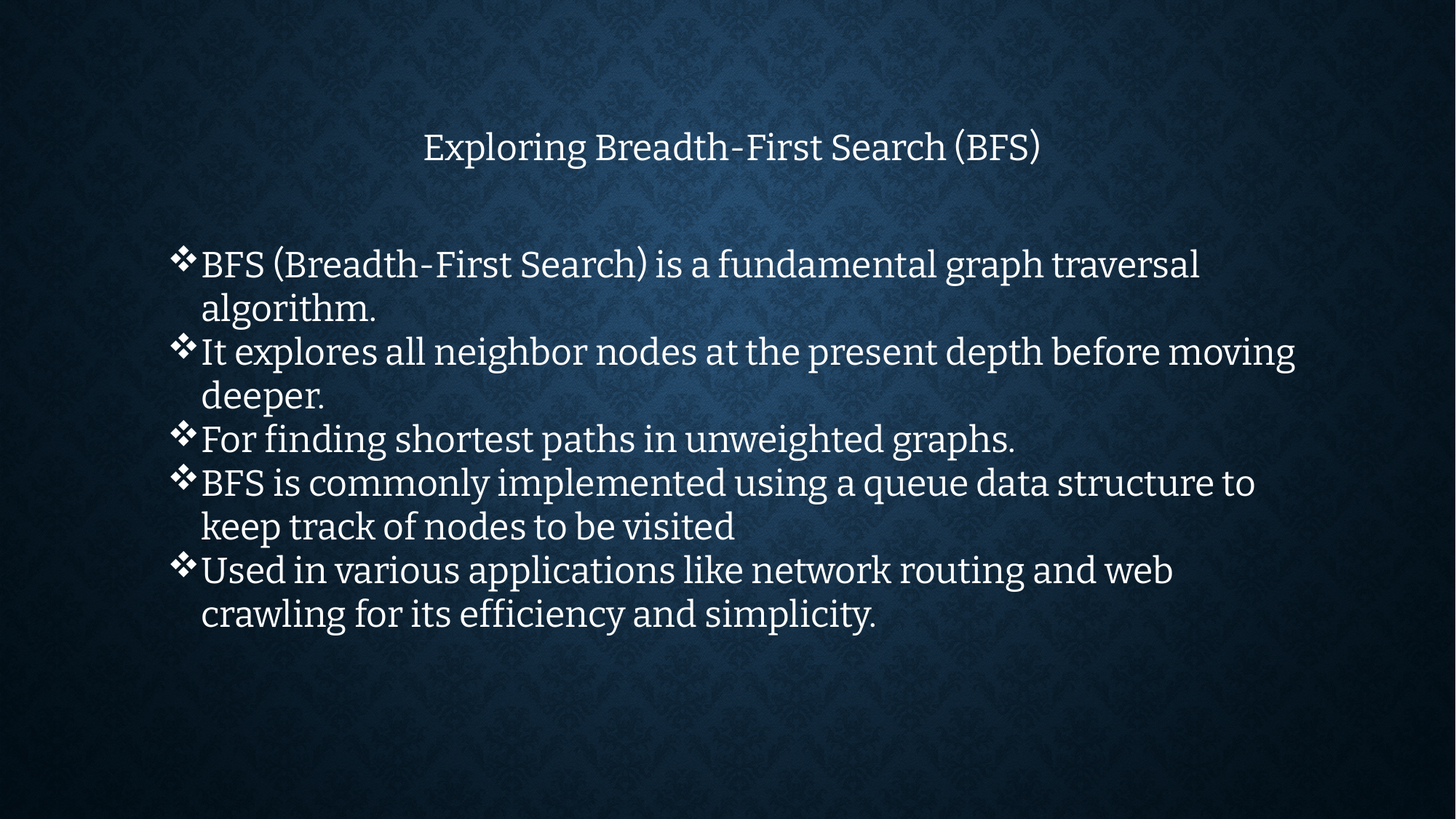

Exploring Breadth-First Search (BFS)
BFS (Breadth-First Search) is a fundamental graph traversal algorithm.
It explores all neighbor nodes at the present depth before moving deeper.
For finding shortest paths in unweighted graphs.
BFS is commonly implemented using a queue data structure to keep track of nodes to be visited
Used in various applications like network routing and web crawling for its efficiency and simplicity.